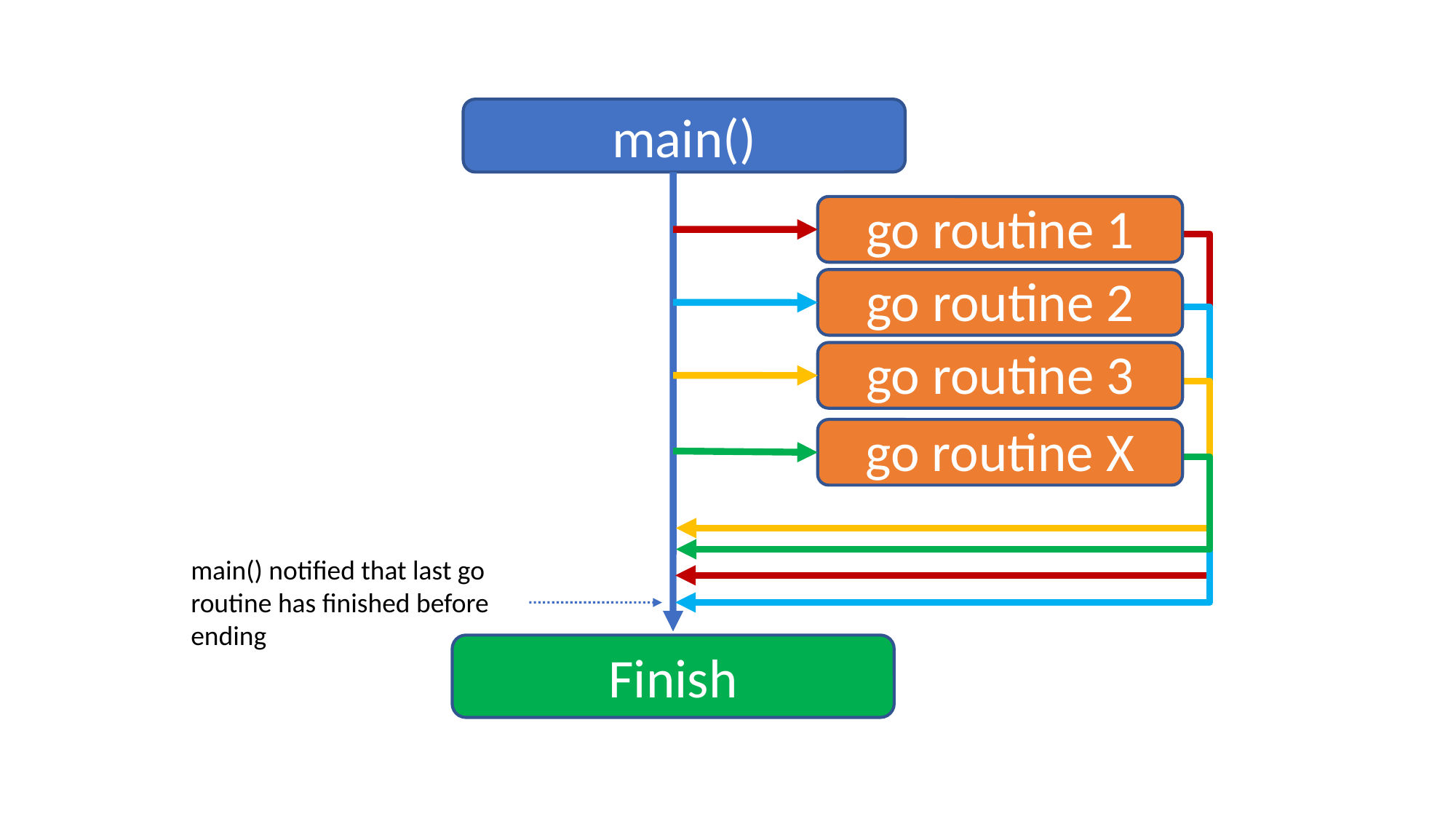

main()

go routine 1

go routine 2

go routine 3

go routine X

main() notified that last go routine has finished before ending

Finish